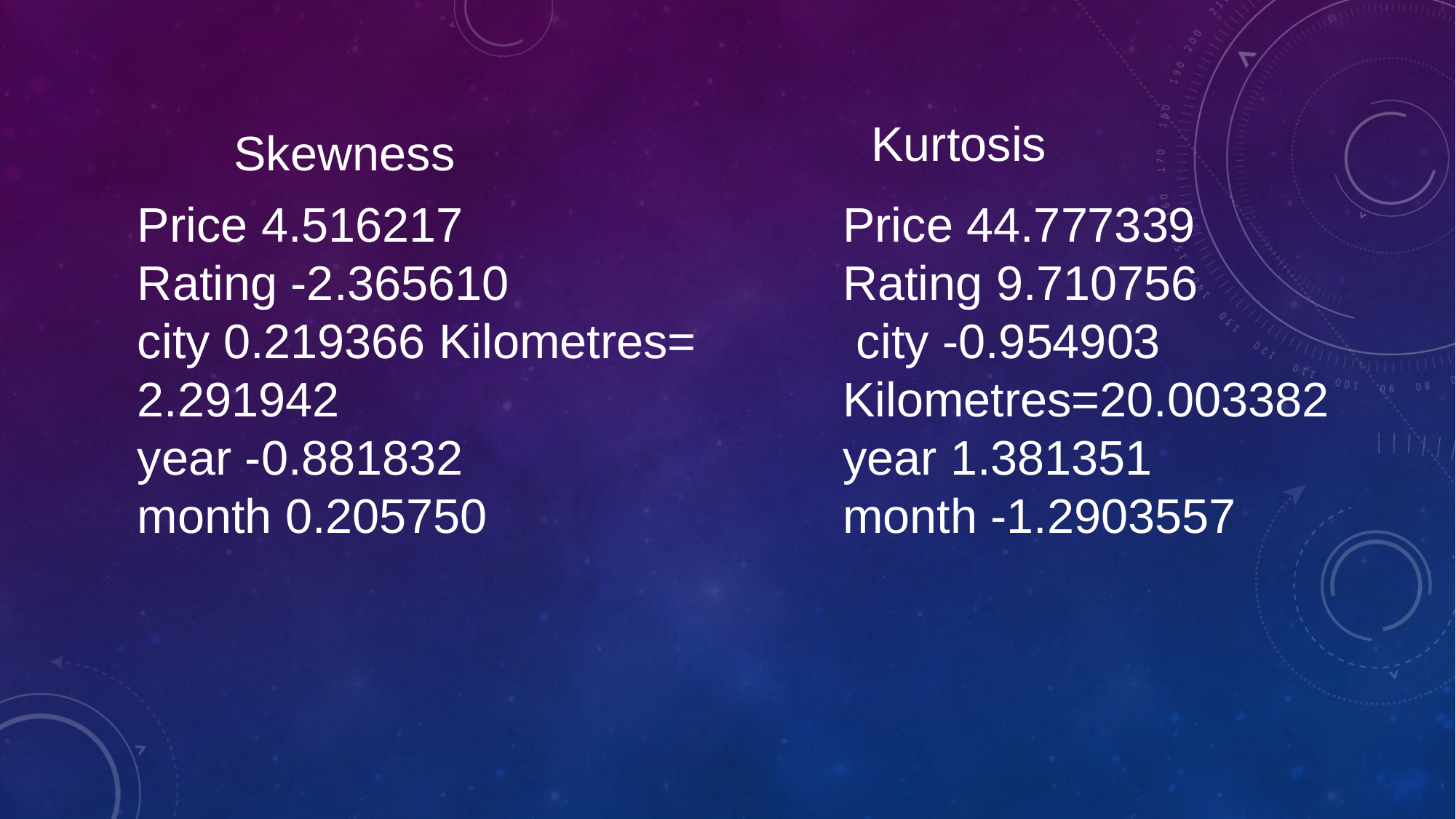

Kurtosis
Skewness
Price 4.516217
Rating -2.365610
city 0.219366 Kilometres= 2.291942
year -0.881832
month 0.205750
Price 44.777339
Rating 9.710756
 city -0.954903 Kilometres=20.003382
year 1.381351
month -1.2903557